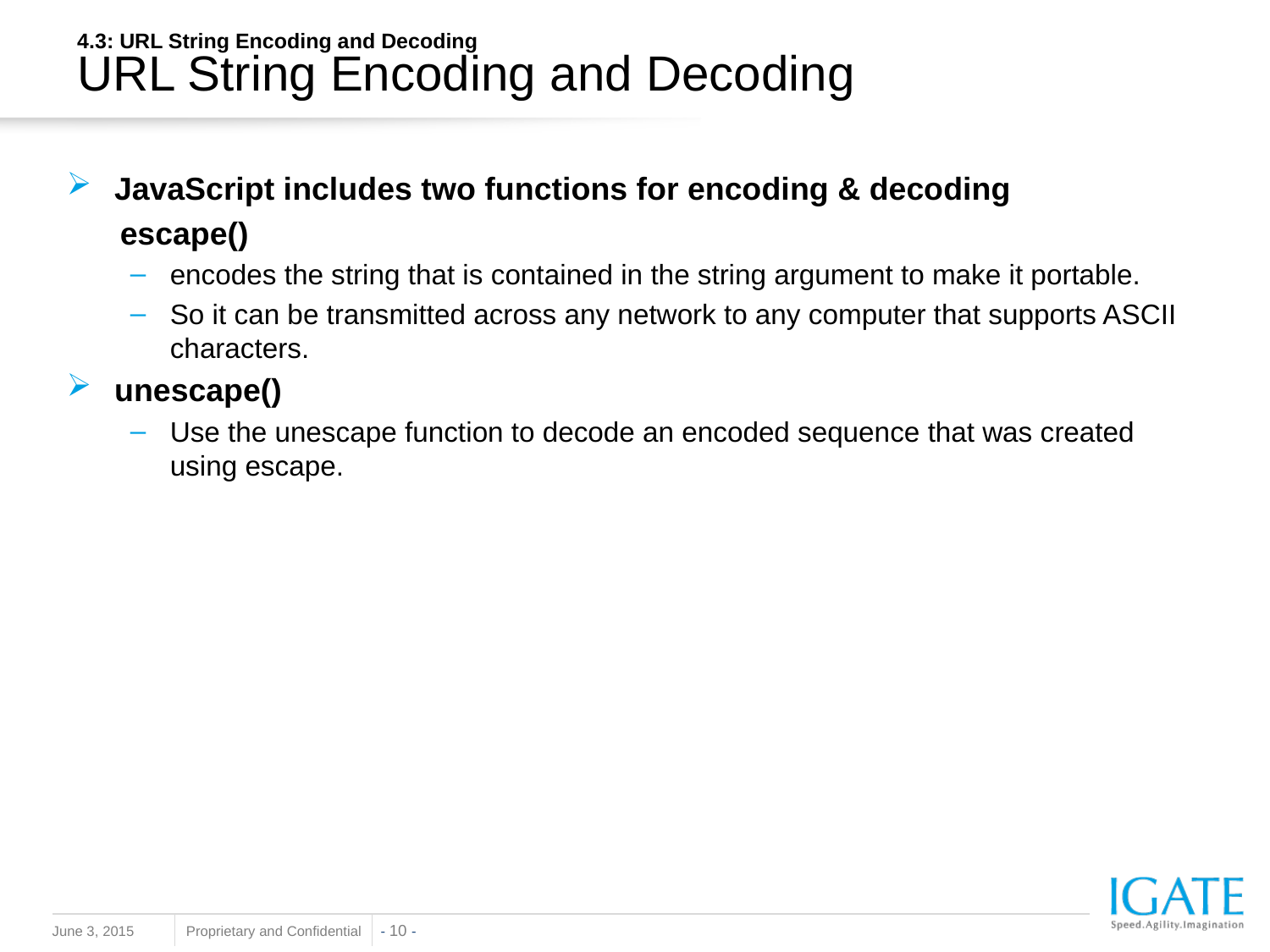

4.3: URL String Encoding and Decoding
URL String Encoding and Decoding
JavaScript includes two functions for encoding & decoding
      escape()
encodes the string that is contained in the string argument to make it portable.
So it can be transmitted across any network to any computer that supports ASCII characters.
unescape()
Use the unescape function to decode an encoded sequence that was created using escape.